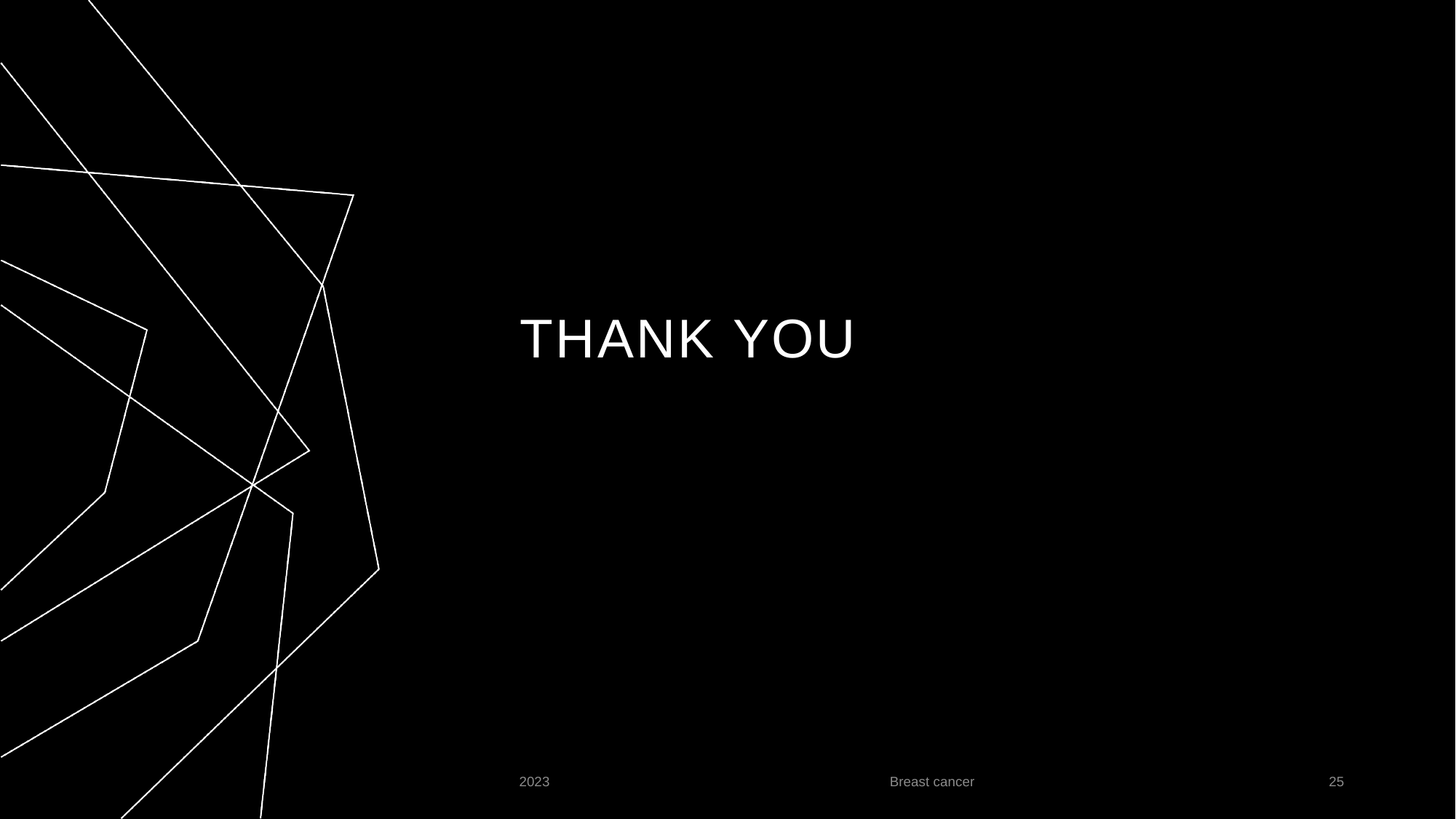

# THANK YOU
2023
Breast cancer
25